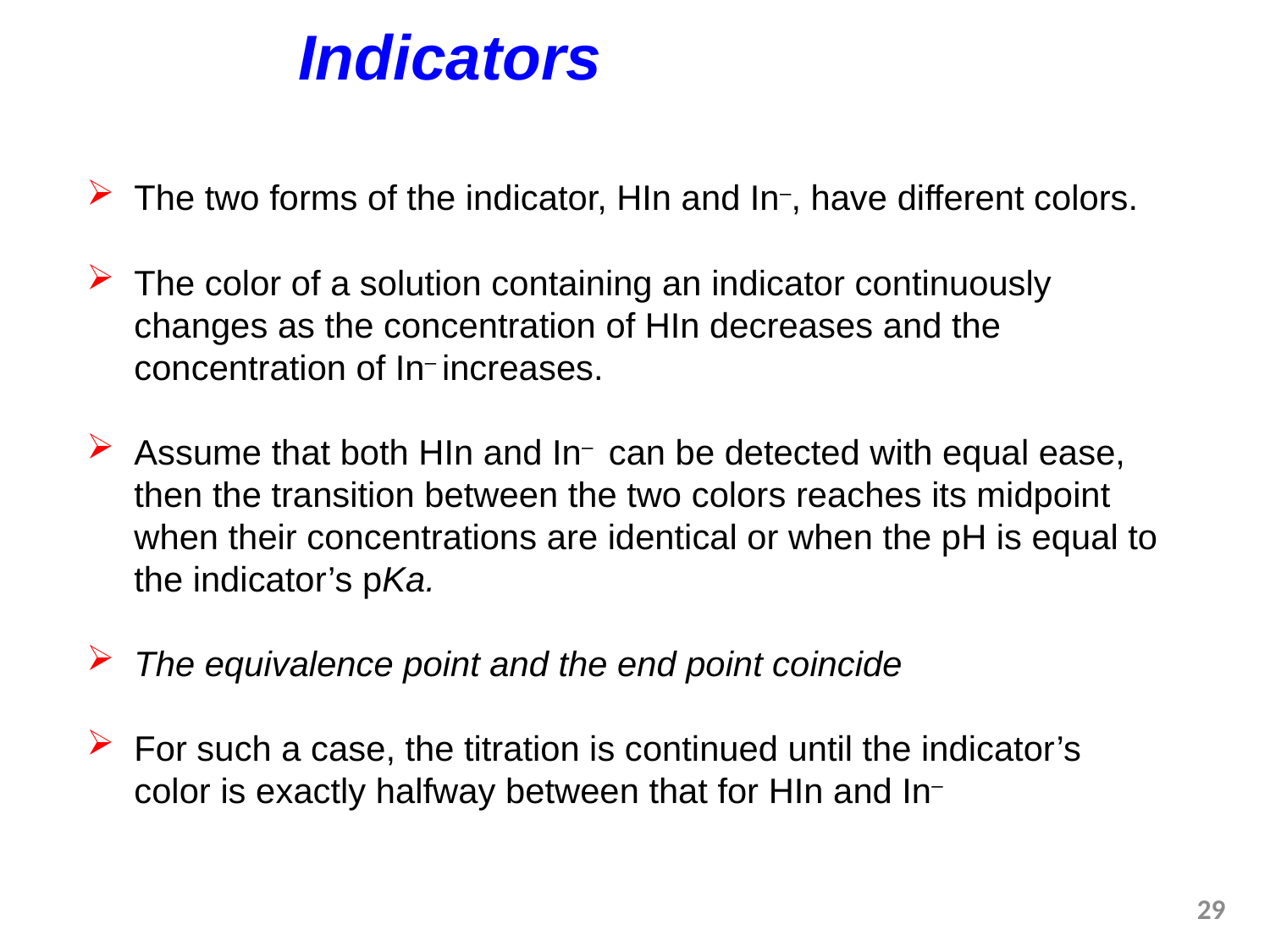

Indicators
The two forms of the indicator, HIn and In–, have different colors.

The color of a solution containing an indicator continuously changes as the concentration of HIn decreases and the concentration of In– increases.

Assume that both HIn and In–  can be detected with equal ease, then the transition between the two colors reaches its midpoint when their concentrations are identical or when the pH is equal to the indicator’s pKa.

The equivalence point and the end point coincide

For such a case, the titration is continued until the indicator’s color is exactly halfway between that for HIn and In–

29